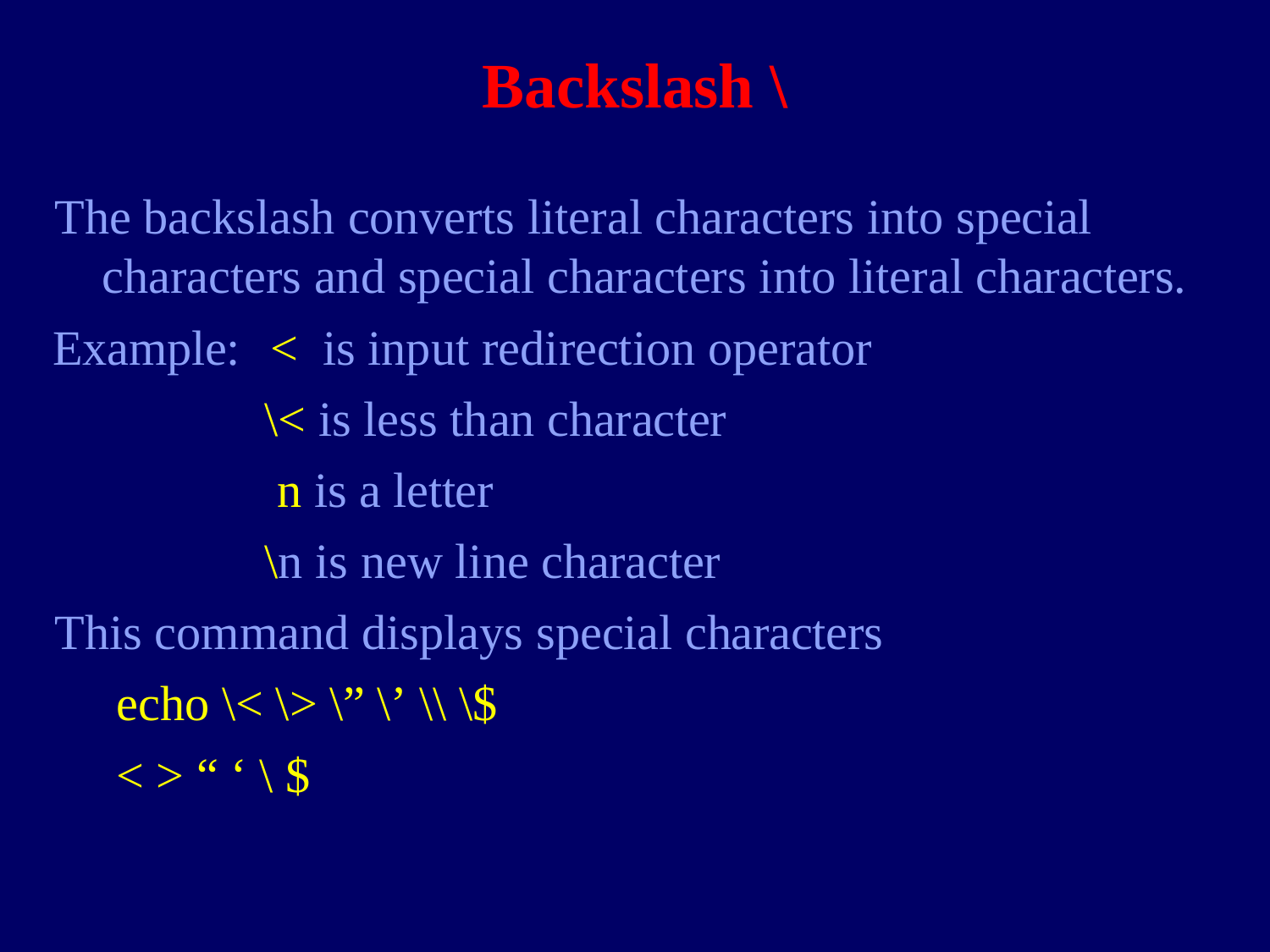

# Backslash \
The backslash converts literal characters into special characters and special characters into literal characters.
Example:	<	is input redirection operator
\< is less than character n is a letter
\n is new line character
This command displays special characters echo \< \> \” \’ \\ \$
< > “ ‘ \ $